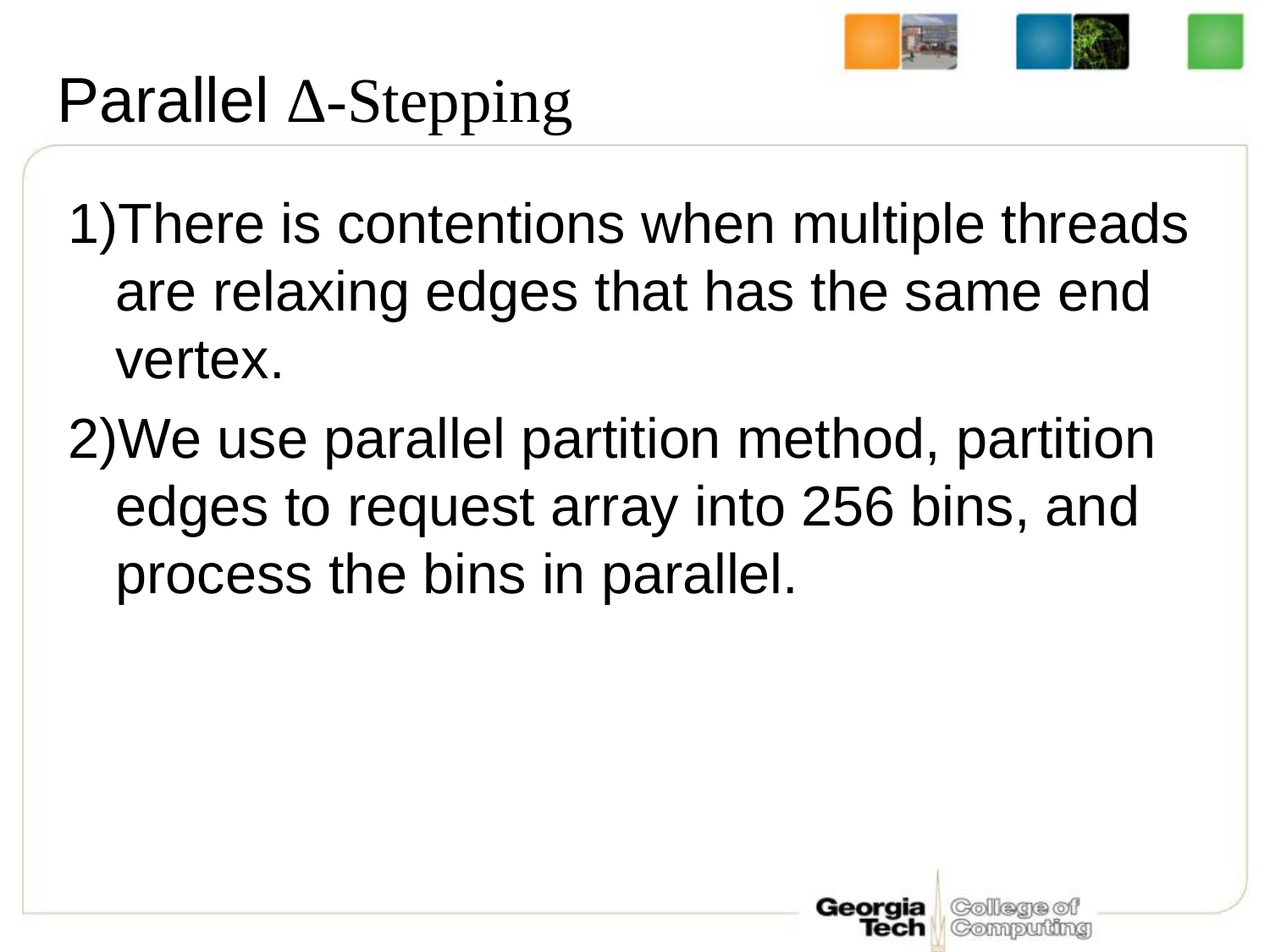

# Parallel ∆-Stepping
There is contentions when multiple threads are relaxing edges that has the same end vertex.
We use parallel partition method, partition edges to request array into 256 bins, and process the bins in parallel.